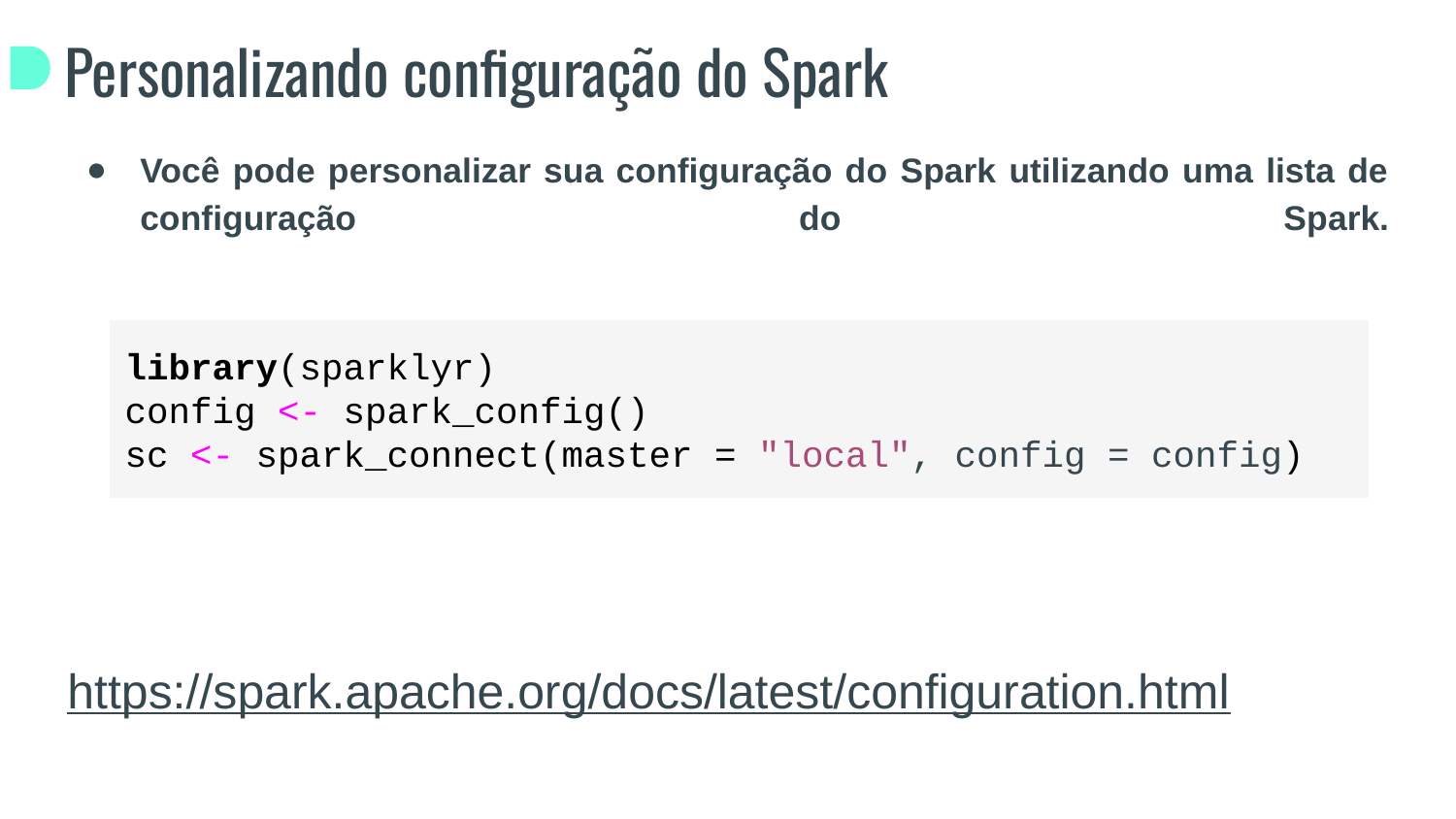

# Personalizando configuração do Spark

Você pode personalizar sua configuração do Spark utilizando uma lista de configuração do Spark.
https://spark.apache.org/docs/latest/configuration.html

library(sparklyr)
config <- spark_config()
sc <- spark_connect(master = "local", config = config)